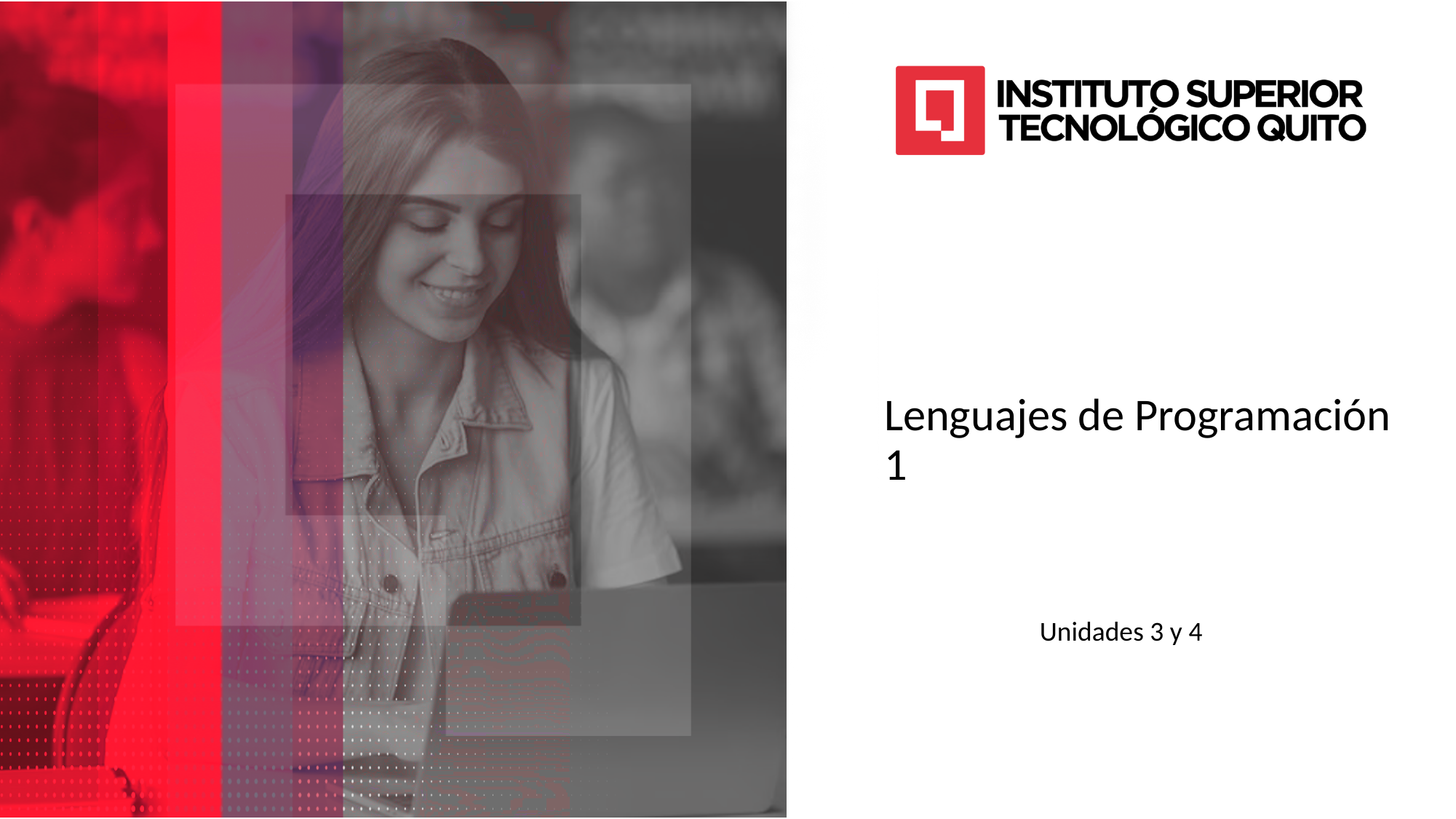

Lenguajes de Programación 1
Unidades 3 y 4